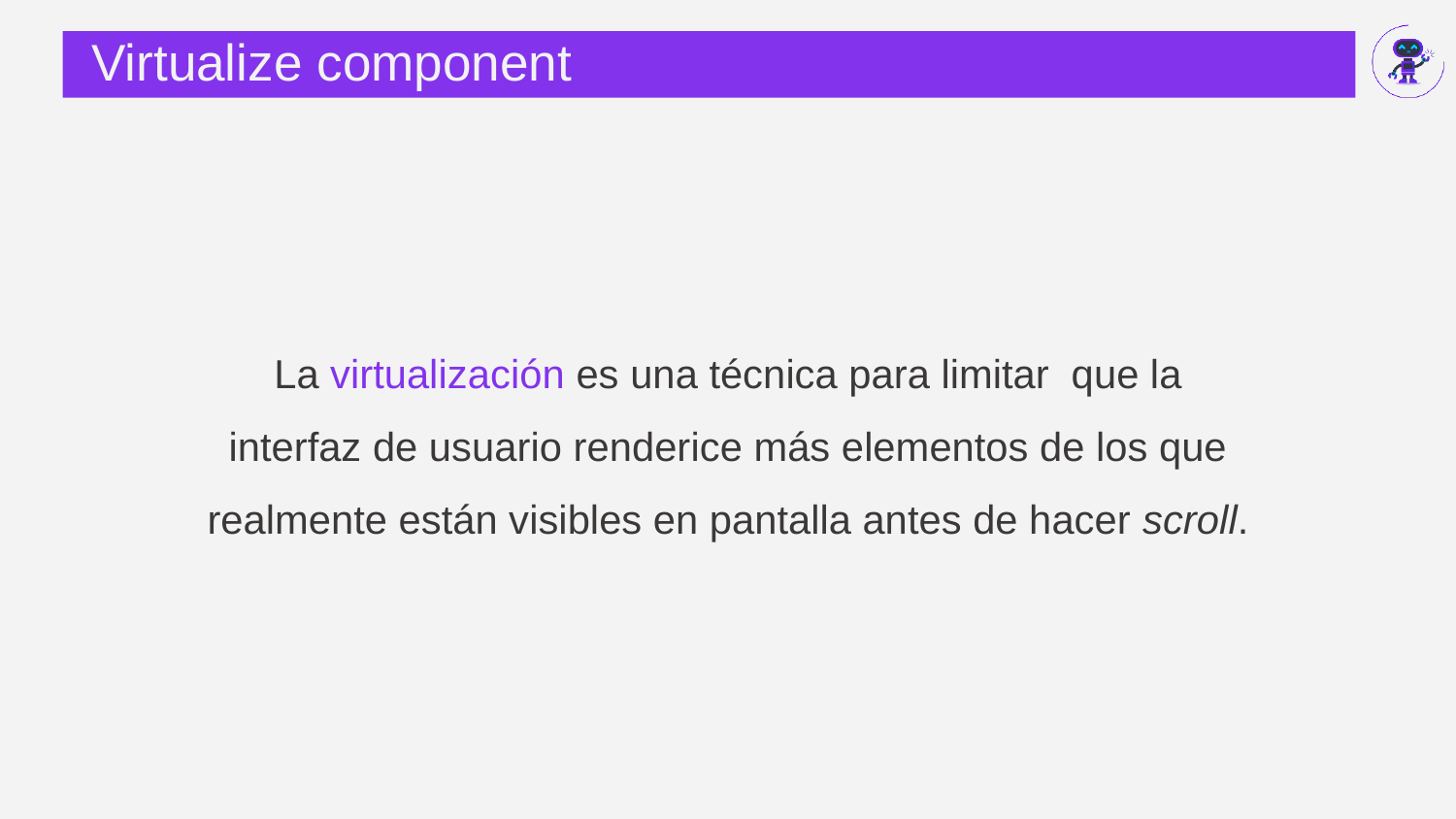

# Virtualize component
La virtualización es una técnica para limitar  que la interfaz de usuario renderice más elementos de los que realmente están visibles en pantalla antes de hacer scroll.